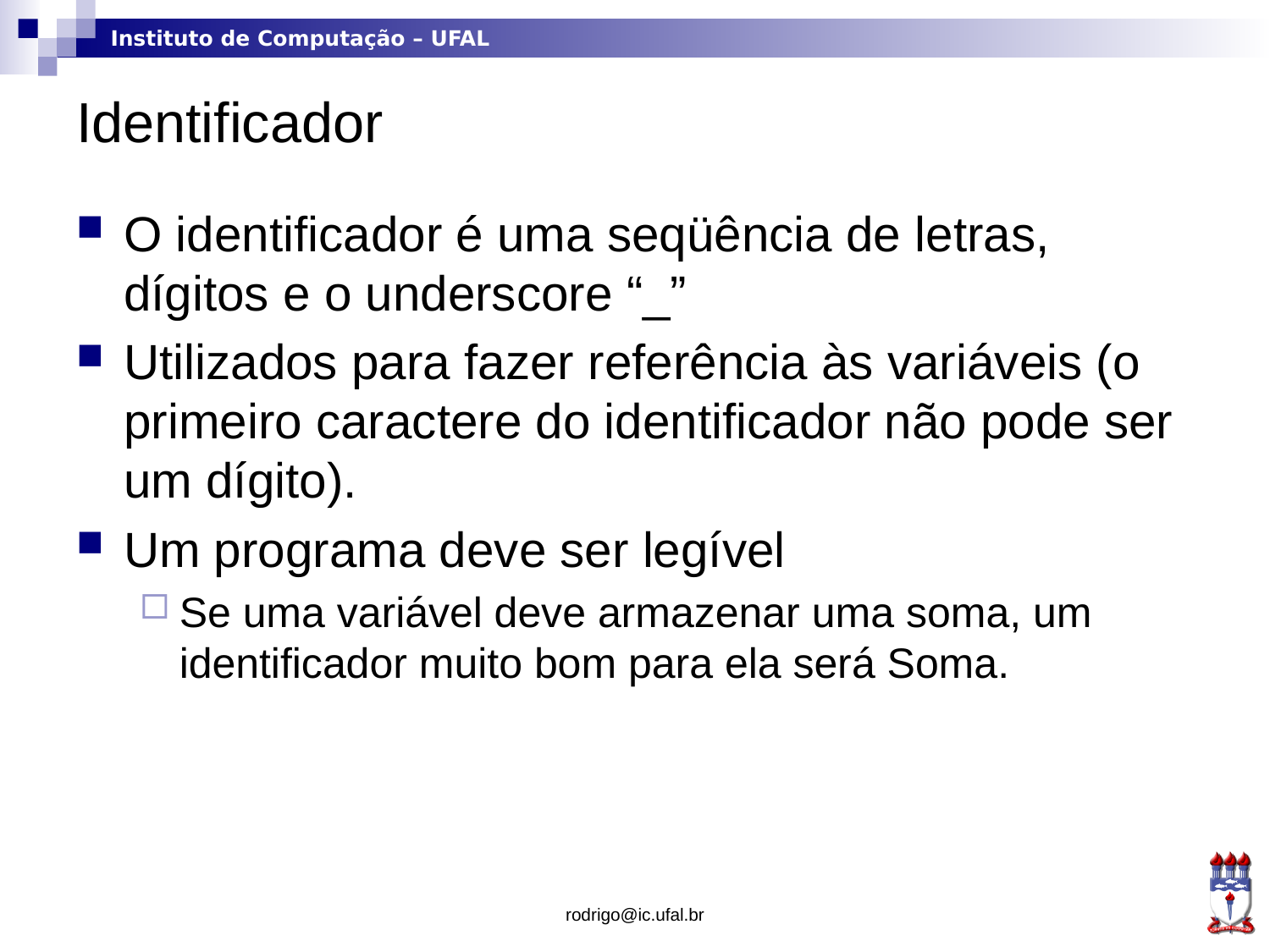

# Identificador
O identificador é uma seqüência de letras, dígitos e o underscore “_”
Utilizados para fazer referência às variáveis (o primeiro caractere do identificador não pode ser um dígito).
Um programa deve ser legível
Se uma variável deve armazenar uma soma, um identificador muito bom para ela será Soma.
rodrigo@ic.ufal.br